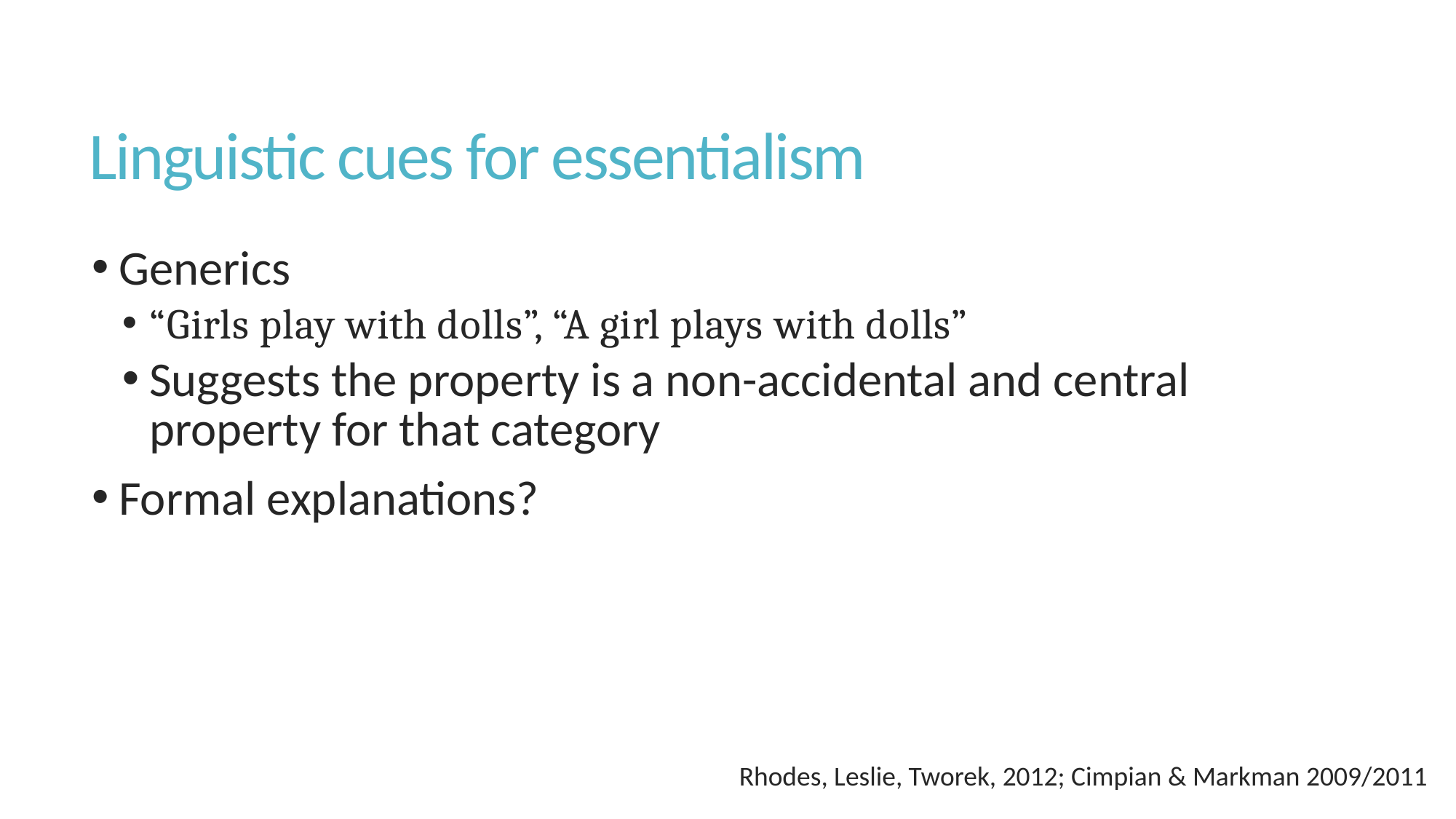

# Linguistic cues for essentialism
Generics
“Girls play with dolls”, “A girl plays with dolls”
Suggests the property is a non-accidental and central property for that category
Formal explanations?

Rhodes, Leslie, Tworek, 2012; Cimpian & Markman 2009/2011